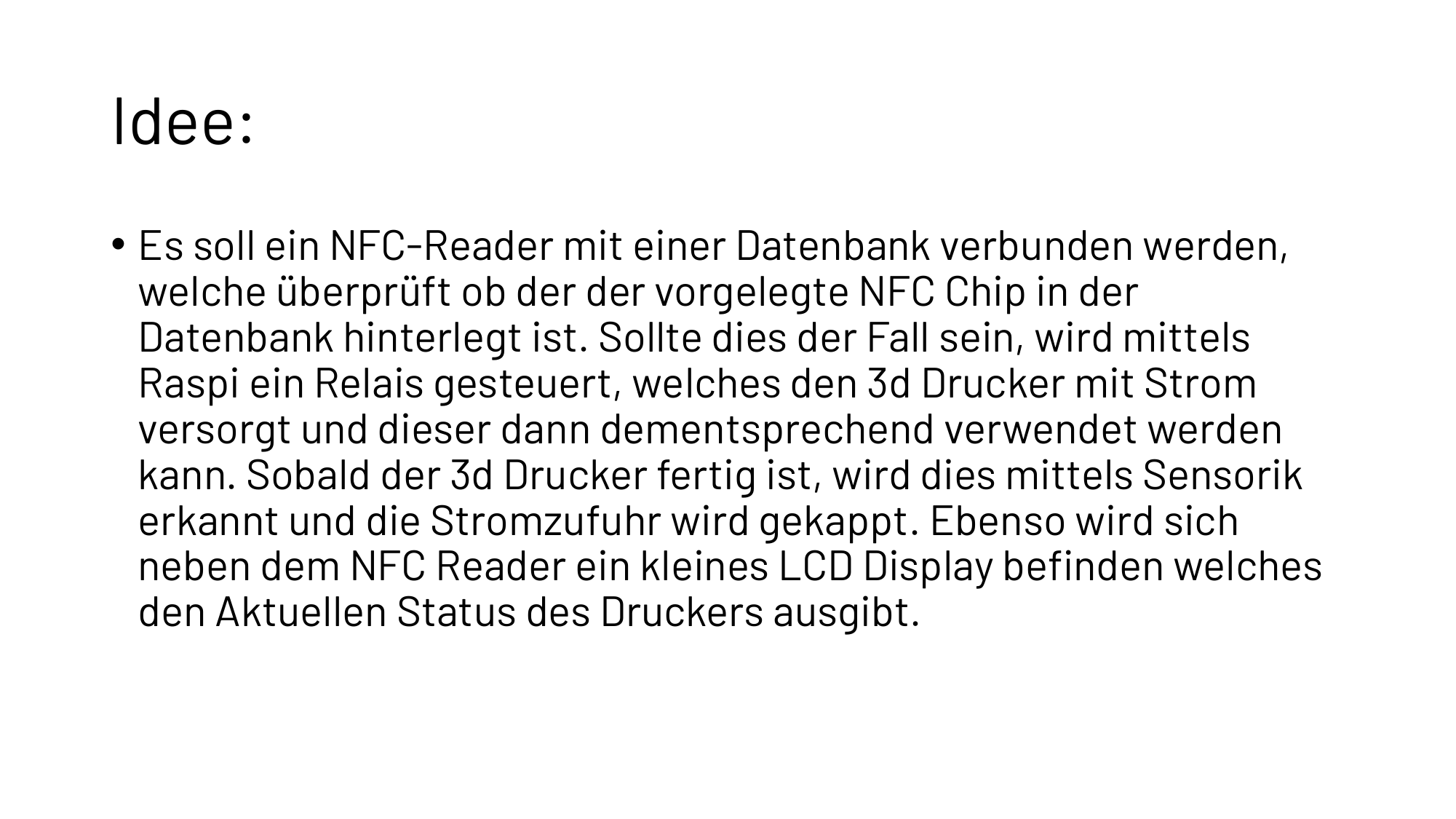

# Idee:
Es soll ein NFC-Reader mit einer Datenbank verbunden werden, welche überprüft ob der der vorgelegte NFC Chip in der Datenbank hinterlegt ist. Sollte dies der Fall sein, wird mittels Raspi ein Relais gesteuert, welches den 3d Drucker mit Strom versorgt und dieser dann dementsprechend verwendet werden kann. Sobald der 3d Drucker fertig ist, wird dies mittels Sensorik erkannt und die Stromzufuhr wird gekappt. Ebenso wird sich neben dem NFC Reader ein kleines LCD Display befinden welches den Aktuellen Status des Druckers ausgibt.